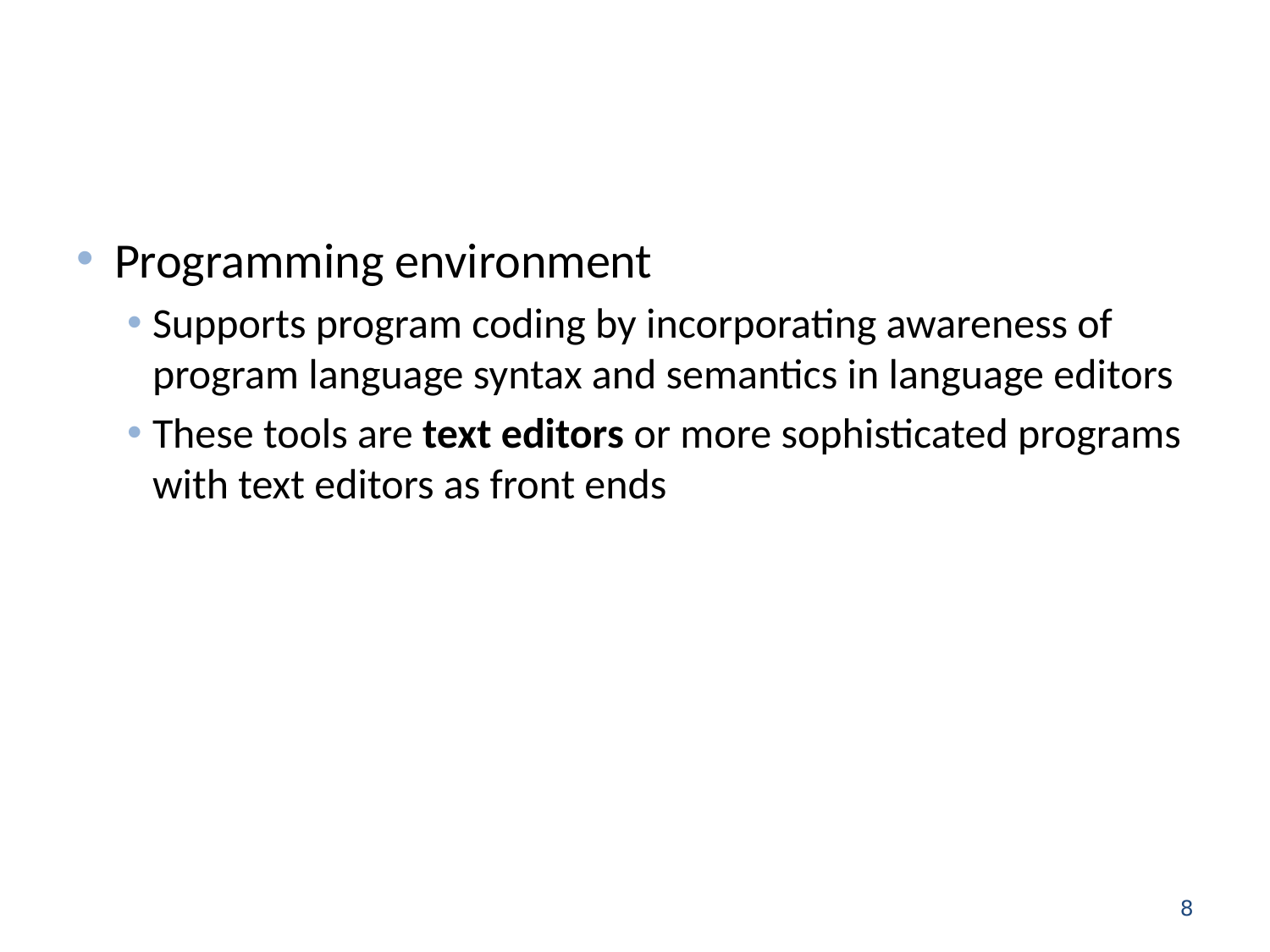

#
Programming environment
Supports program coding by incorporating awareness of program language syntax and semantics in language editors
These tools are text editors or more sophisticated programs with text editors as front ends

8